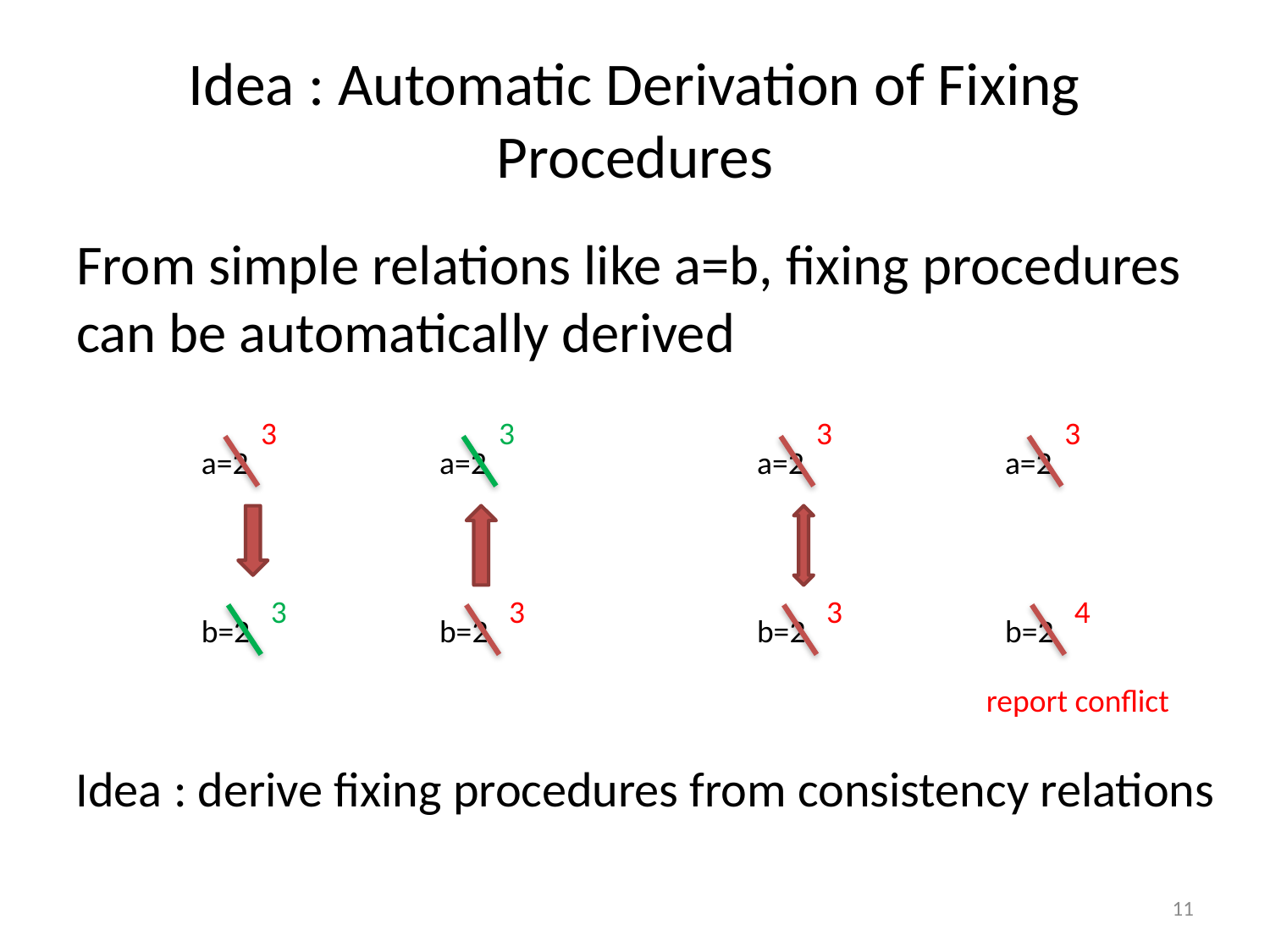

# Idea : Automatic Derivation of Fixing Procedures
From simple relations like a=b, fixing procedures can be automatically derived

3
3
3
3
a=2
a=2
a=2
a=2

3
3
3
4
b=2
b=2
b=2
b=2
report conflict
Idea : derive fixing procedures from consistency relations
11